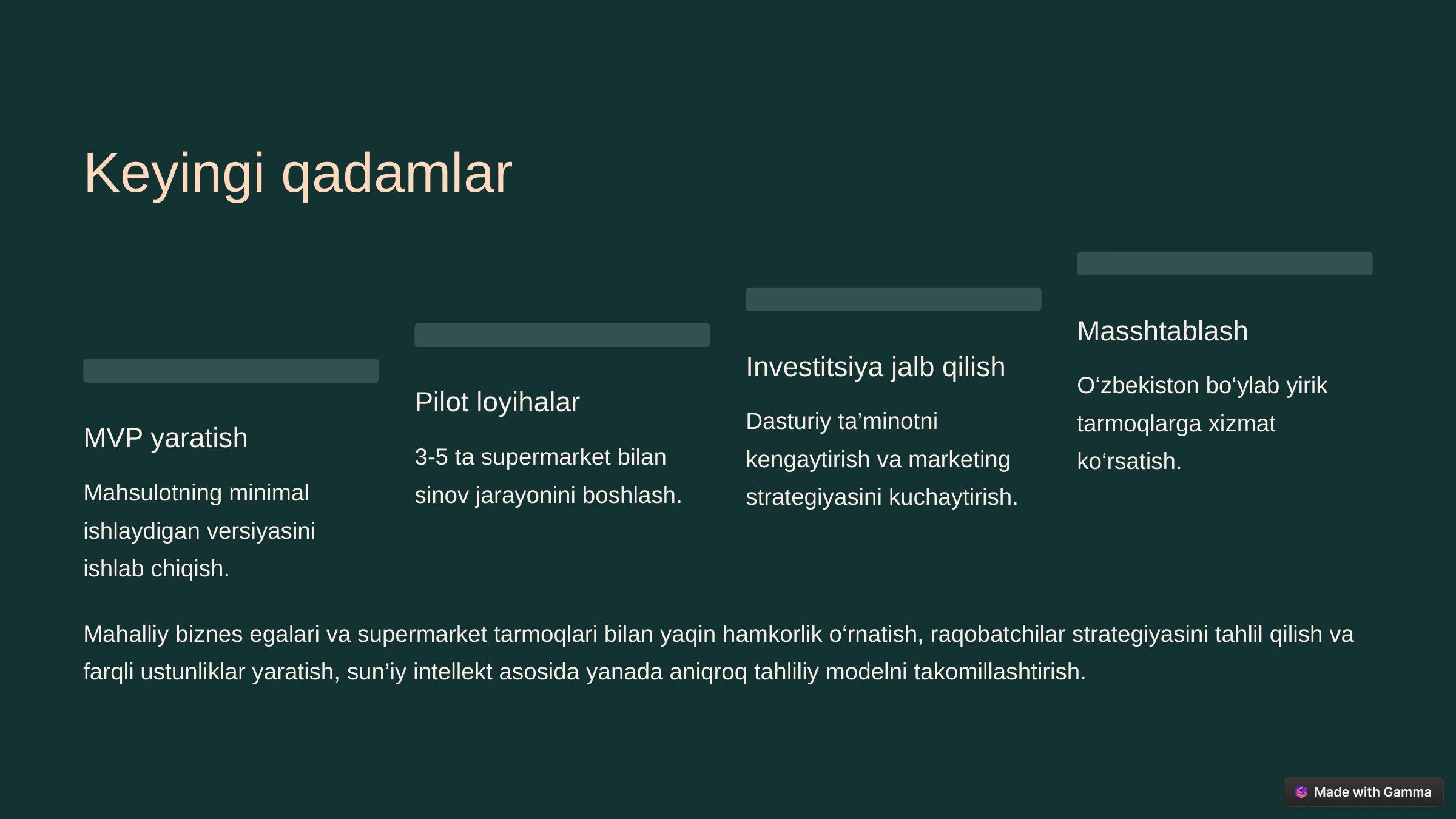

Keyingi qadamlar

Masshtablash

Investitsiya jalb qilish

O‘zbekiston bo‘ylab yirik tarmoqlarga xizmat ko‘rsatish.
Pilot loyihalar
Dasturiy ta’minotni kengaytirish va marketing strategiyasini kuchaytirish.
MVP yaratish
3-5 ta supermarket bilan sinov jarayonini boshlash.
Mahsulotning minimal ishlaydigan versiyasini ishlab chiqish.
Mahalliy biznes egalari va supermarket tarmoqlari bilan yaqin hamkorlik o‘rnatish, raqobatchilar strategiyasini tahlil qilish va farqli ustunliklar yaratish, sun’iy intellekt asosida yanada aniqroq tahliliy modelni takomillashtirish.